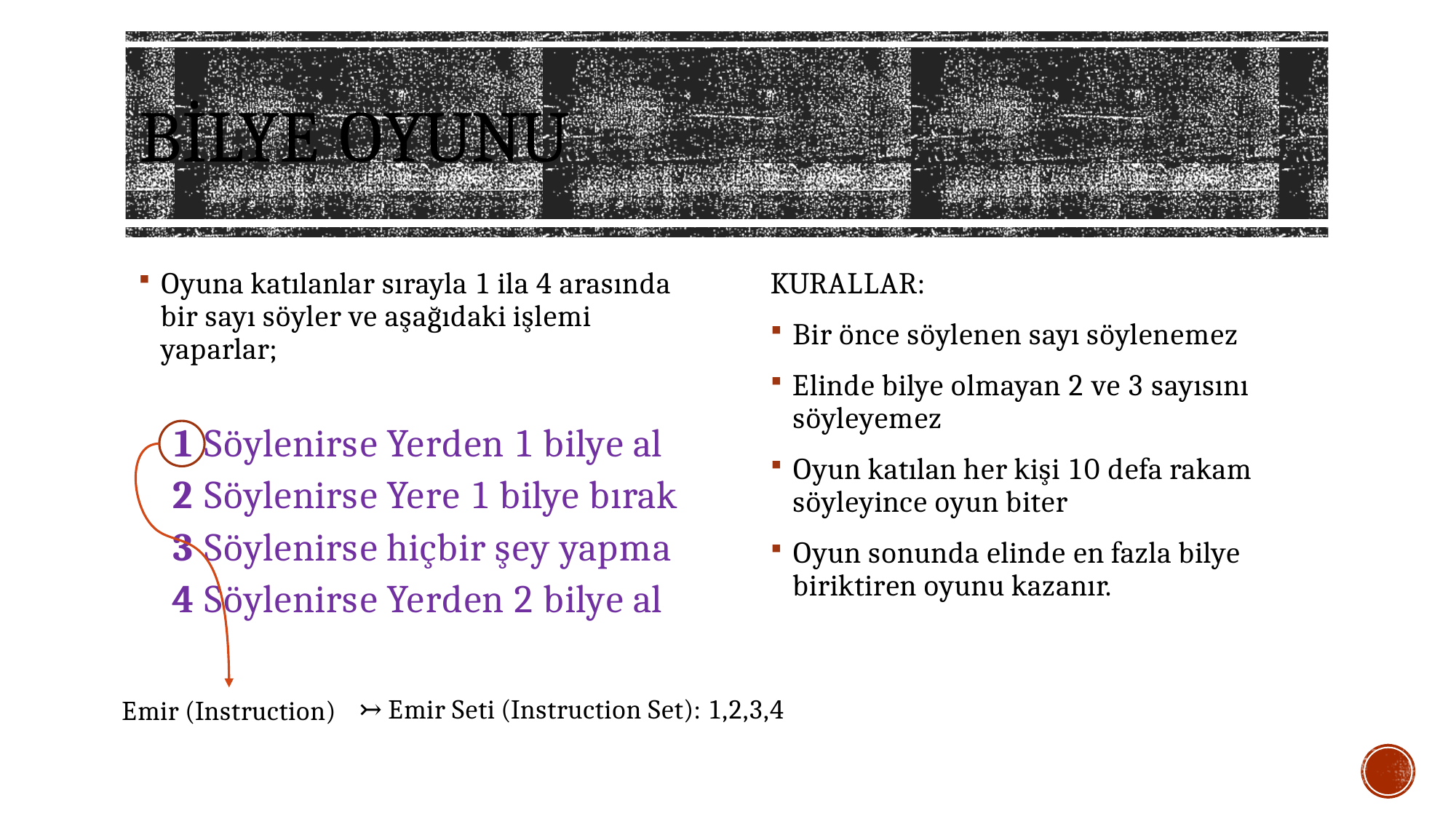

# BİLYE Oyunu
Oyuna katılanlar sırayla 1 ila 4 arasında bir sayı söyler ve aşağıdaki işlemi yaparlar;

1 Söylenirse Yerden 1 bilye al
2 Söylenirse Yere 1 bilye bırak
3 Söylenirse hiçbir şey yapma
4 Söylenirse Yerden 2 bilye al
KURALLAR:
Bir önce söylenen sayı söylenemez
Elinde bilye olmayan 2 ve 3 sayısını söyleyemez
Oyun katılan her kişi 10 defa rakam söyleyince oyun biter
Oyun sonunda elinde en fazla bilye biriktiren oyunu kazanır.

Emir (Instruction)
↣ Emir Seti (Instruction Set): 1,2,3,4